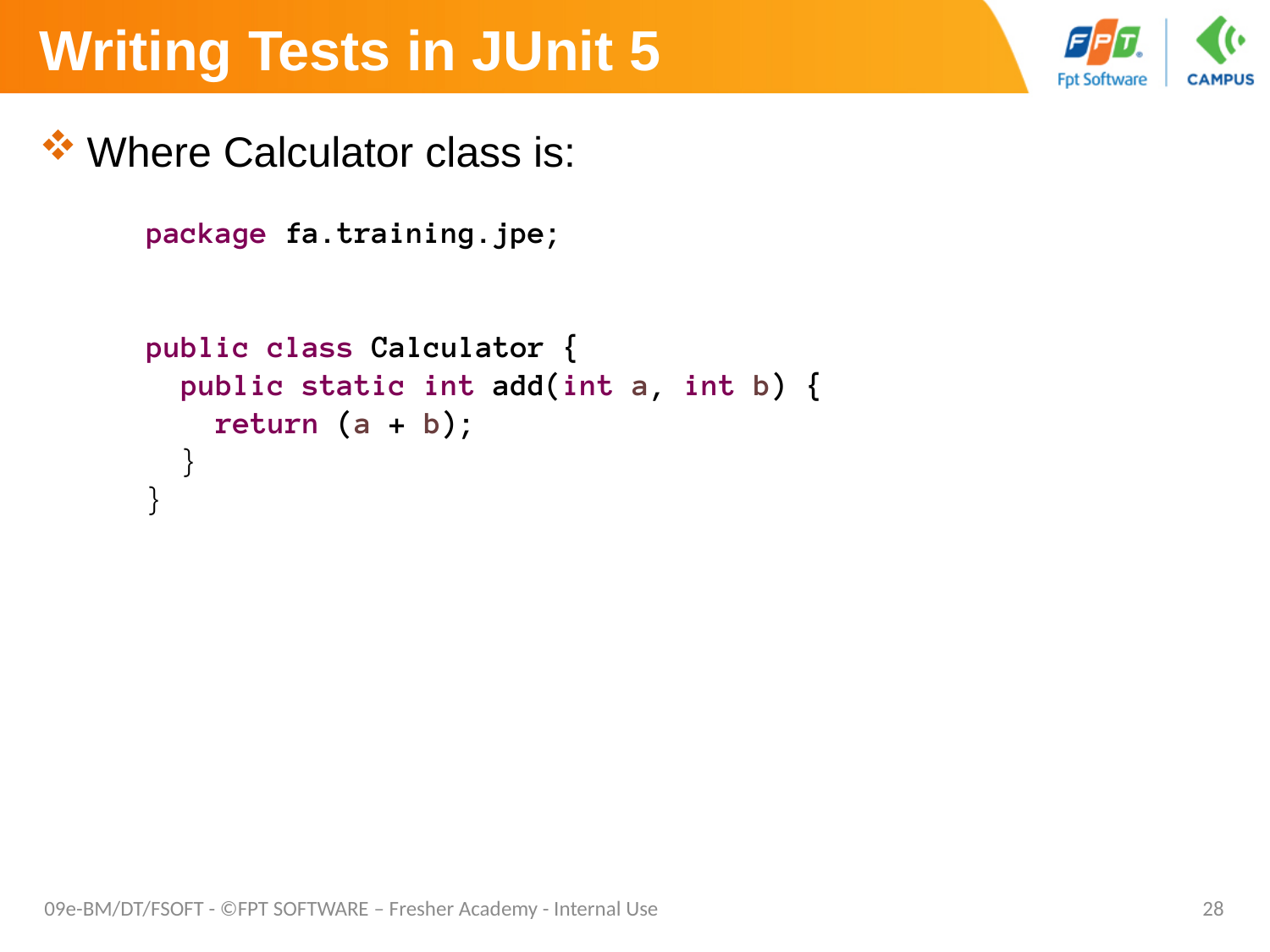

# Writing Tests in JUnit 5
Where Calculator class is:
package fa.training.jpe;

public class Calculator {
  public static int add(int a, int b) {
    return (a + b);
  }
}
09e-BM/DT/FSOFT - ©FPT SOFTWARE – Fresher Academy - Internal Use
28